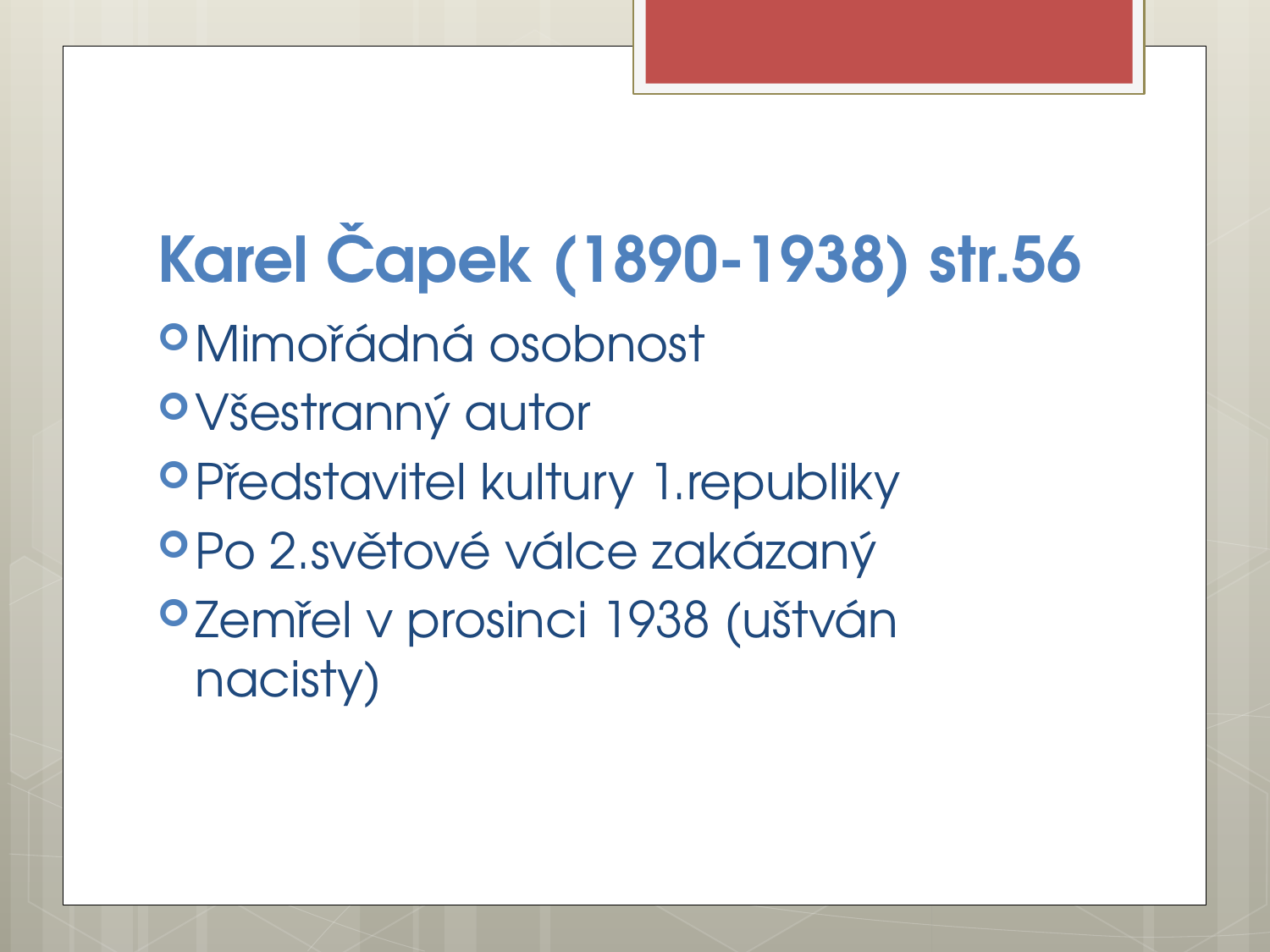

# Karel Čapek (1890-1938) str.56
Mimořádná osobnost
Všestranný autor
Představitel kultury 1.republiky
Po 2.světové válce zakázaný
Zemřel v prosinci 1938 (uštván nacisty)